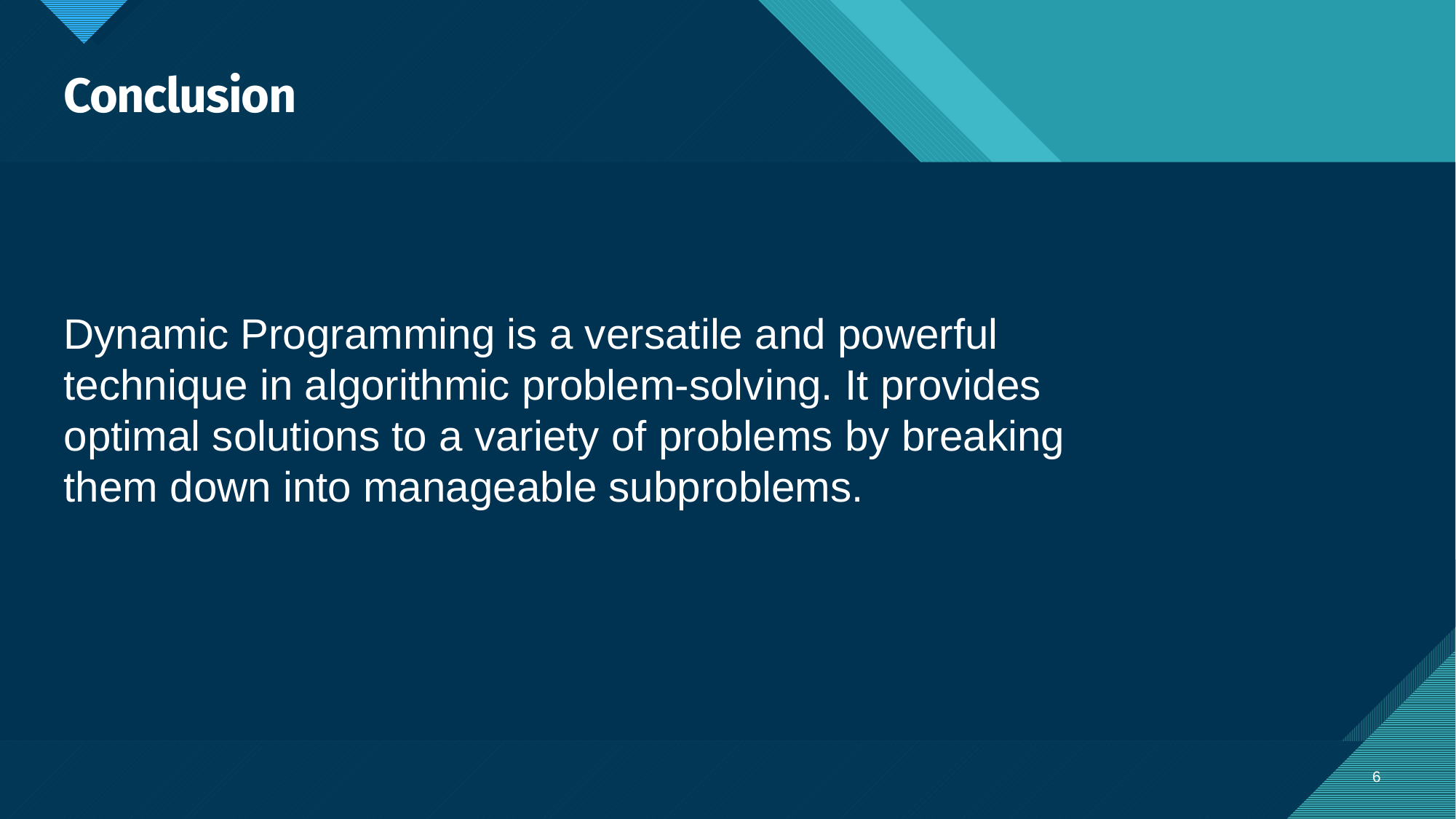

# Conclusion
Dynamic Programming is a versatile and powerful technique in algorithmic problem-solving. It provides optimal solutions to a variety of problems by breaking them down into manageable subproblems.
6